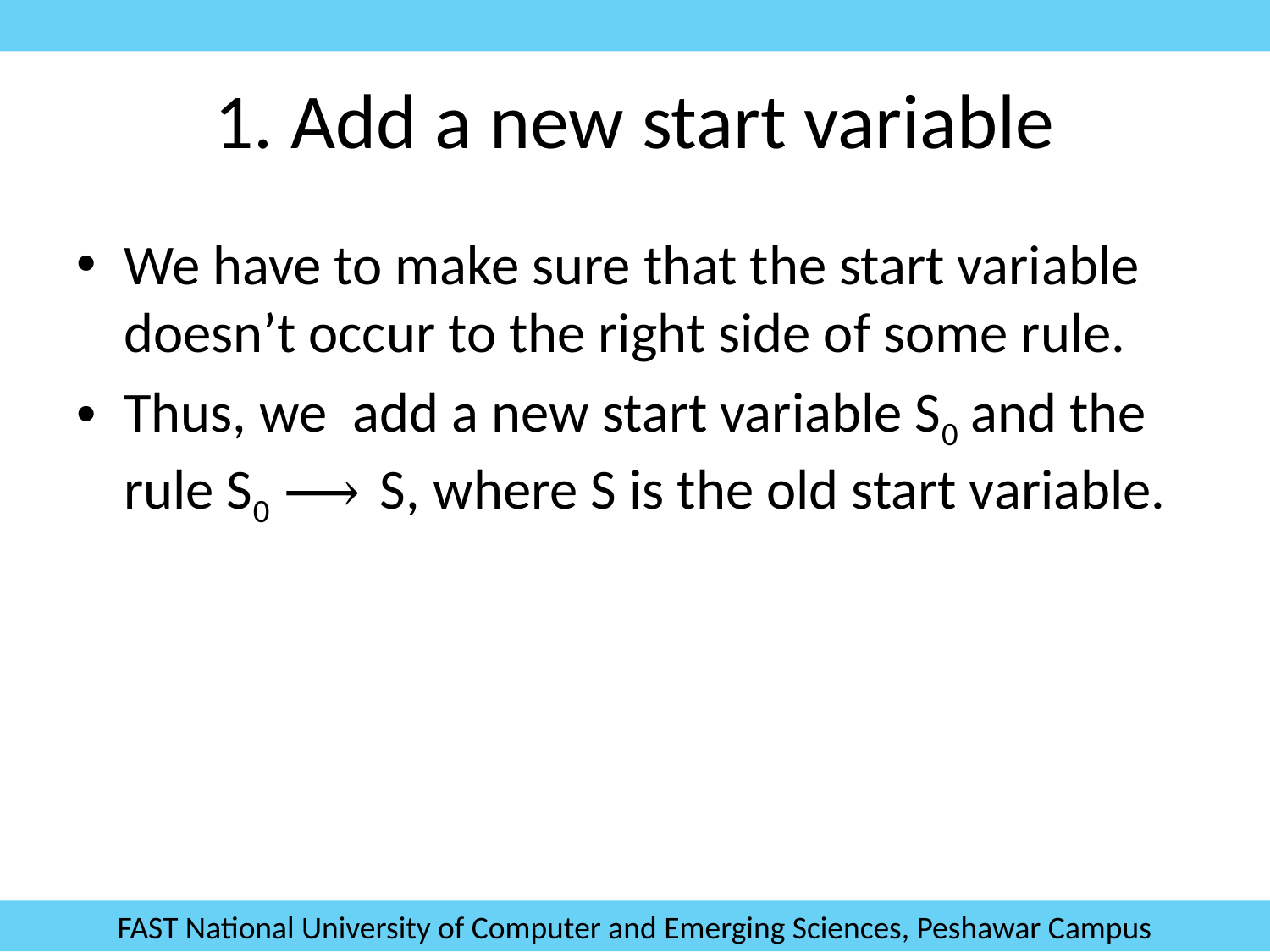

# 1. Add a new start variable
We have to make sure that the start variable doesn’t occur to the right side of some rule.
Thus, we  add a new start variable S0 and the rule S0 ⟶ S, where S is the old start variable.